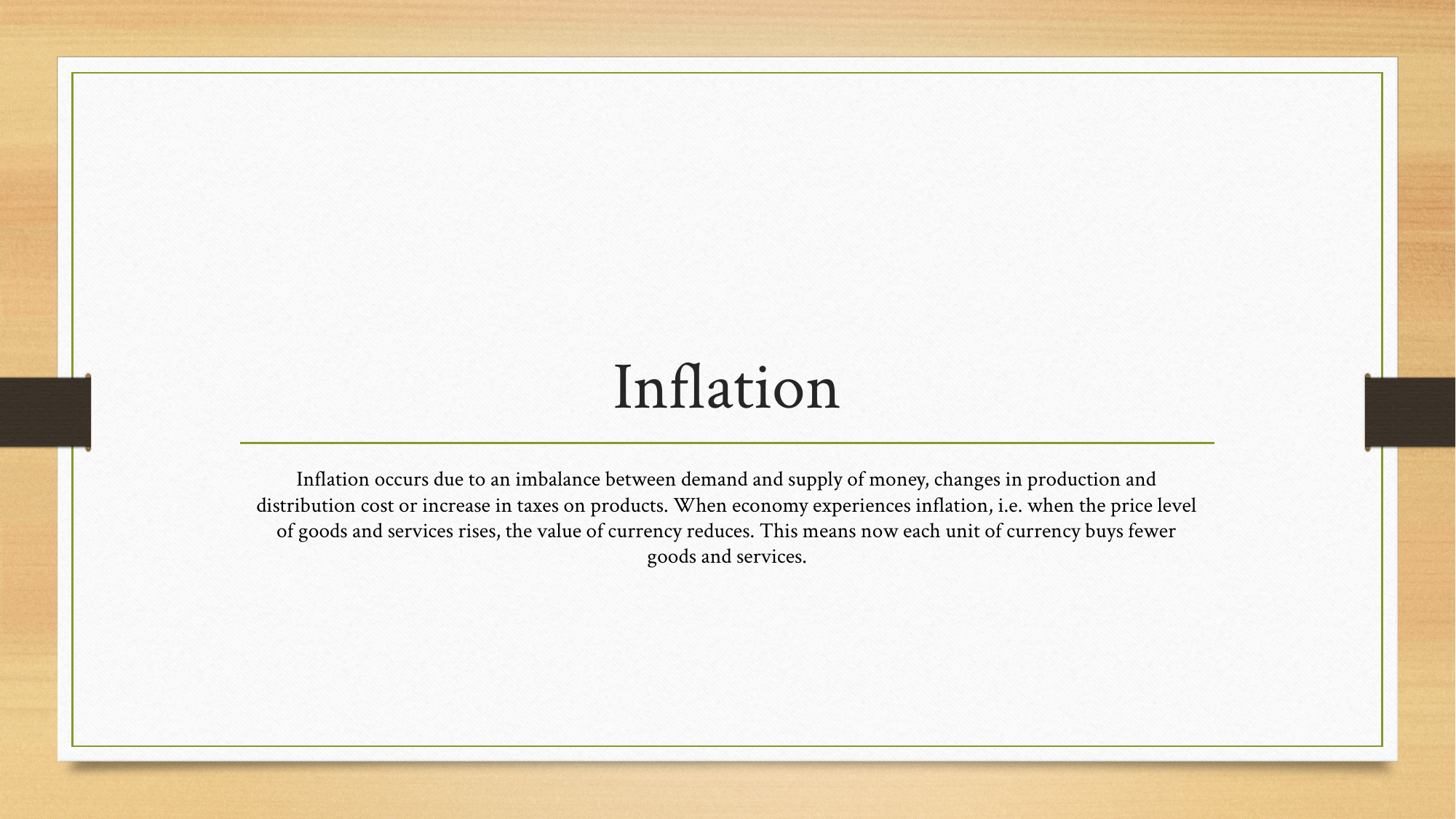

# Inflation
Inflation occurs due to an imbalance between demand and supply of money, changes in production and distribution cost or increase in taxes on products. When economy experiences inflation, i.e. when the price level of goods and services rises, the value of currency reduces. This means now each unit of currency buys fewer goods and services.